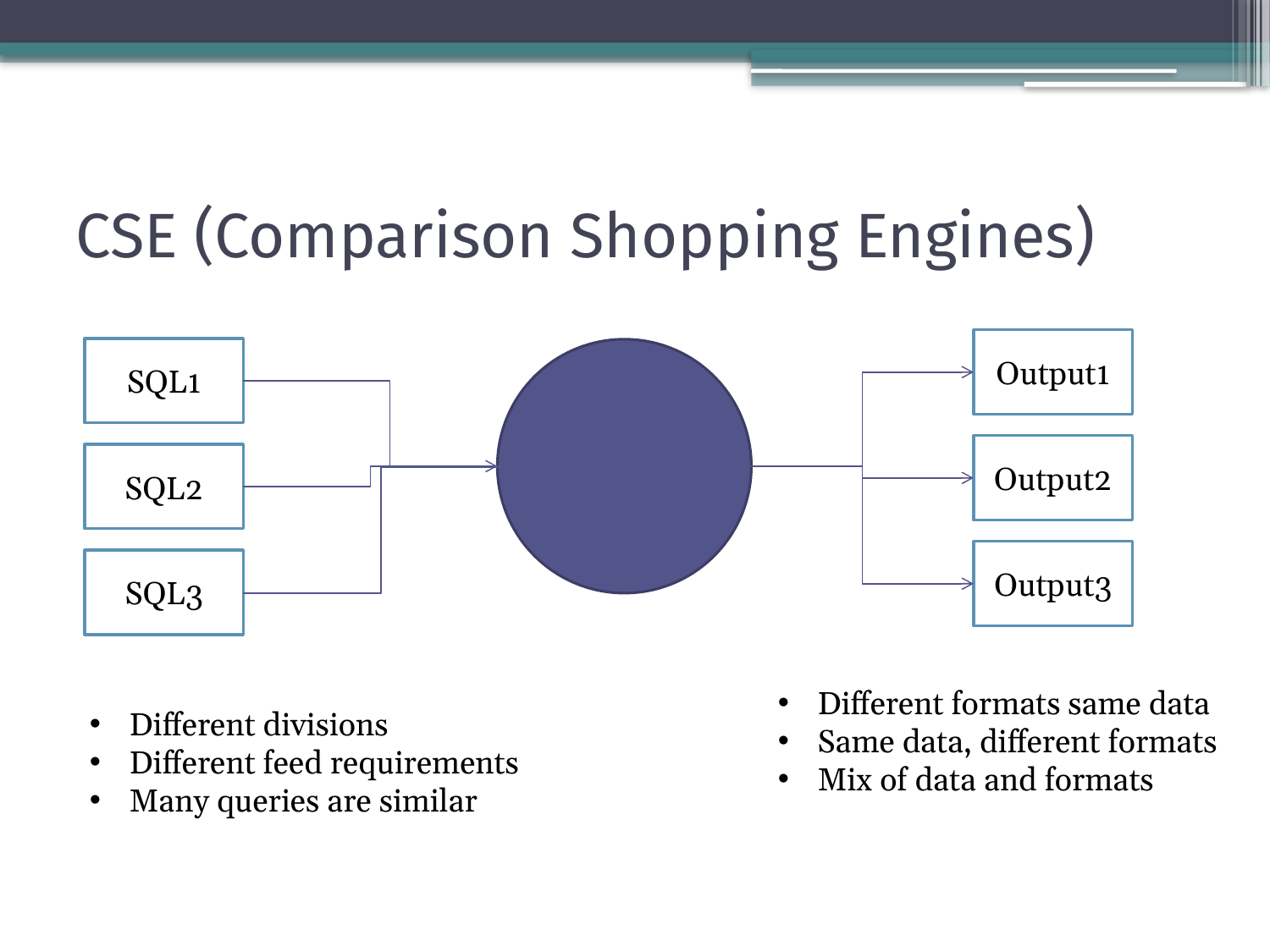

# CSE (Comparison Shopping Engines)
Output1
SQL1

Output2
SQL2
Output3
SQL3
Different formats same data
Same data, different formats
Mix of data and formats

Different divisions
Different feed requirements
Many queries are similar